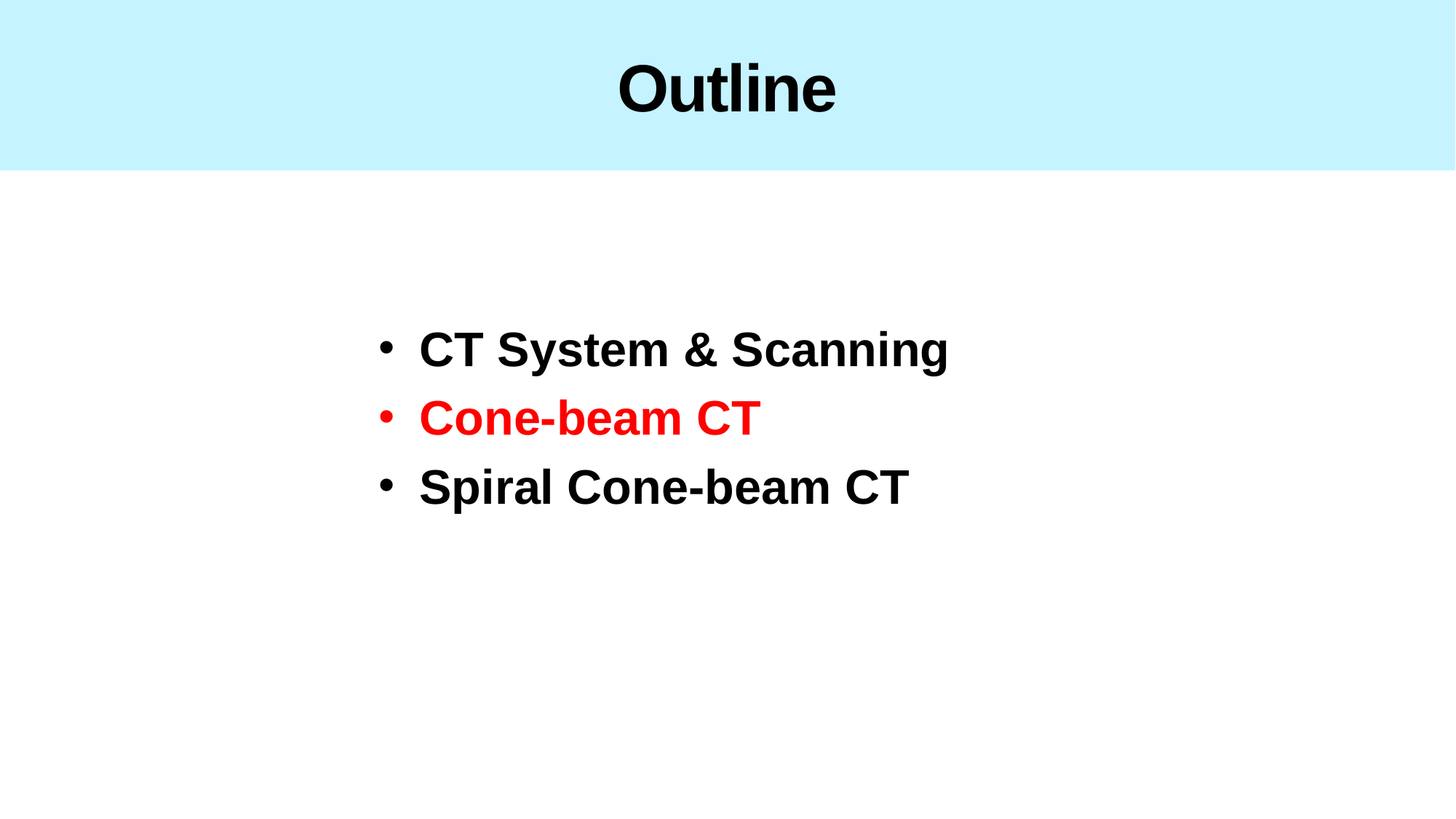

# Outline
CT System & Scanning
Cone-beam CT
Spiral Cone-beam CT